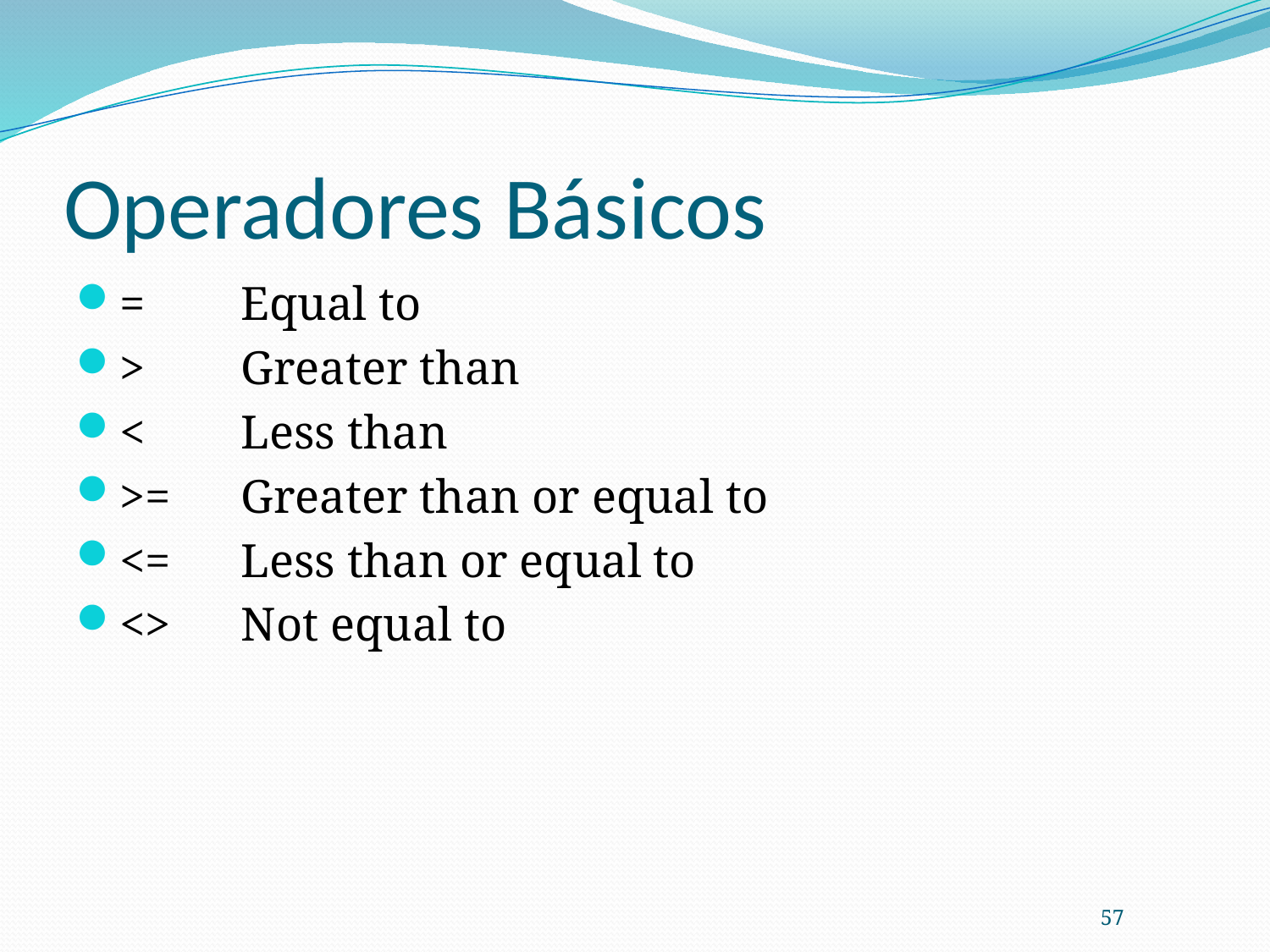

# Operadores Básicos
=	Equal to
>	Greater than
<	Less than
>=	Greater than or equal to
<=	Less than or equal to
<>	Not equal to
57